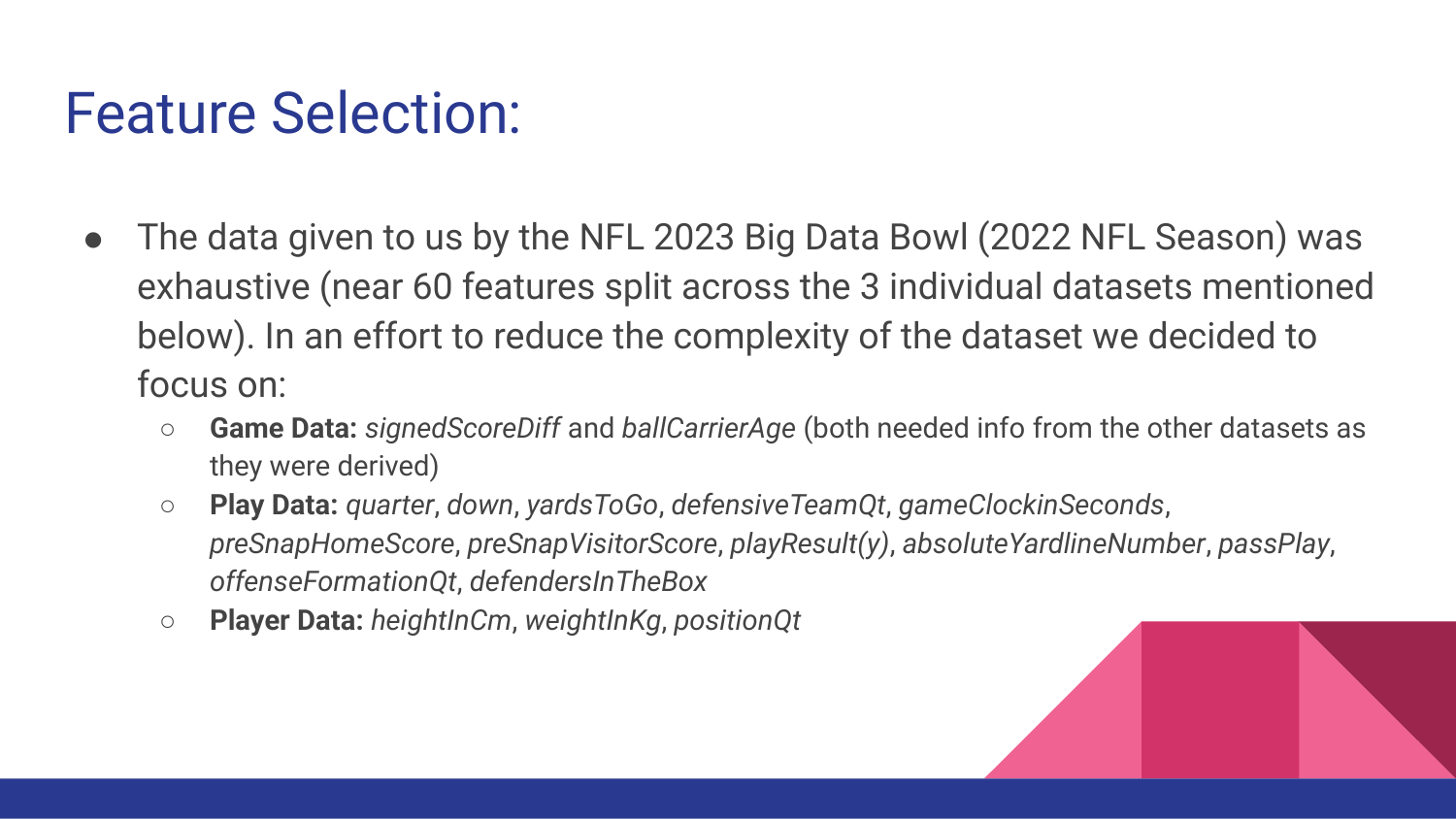

# Feature Selection:
The data given to us by the NFL 2023 Big Data Bowl (2022 NFL Season) was exhaustive (near 60 features split across the 3 individual datasets mentioned below). In an effort to reduce the complexity of the dataset we decided to focus on:
Game Data: signedScoreDiff and ballCarrierAge (both needed info from the other datasets as they were derived)
Play Data: quarter, down, yardsToGo, defensiveTeamQt, gameClockinSeconds, preSnapHomeScore, preSnapVisitorScore, playResult(y), absoluteYardlineNumber, passPlay, offenseFormationQt, defendersInTheBox
Player Data: heightInCm, weightInKg, positionQt